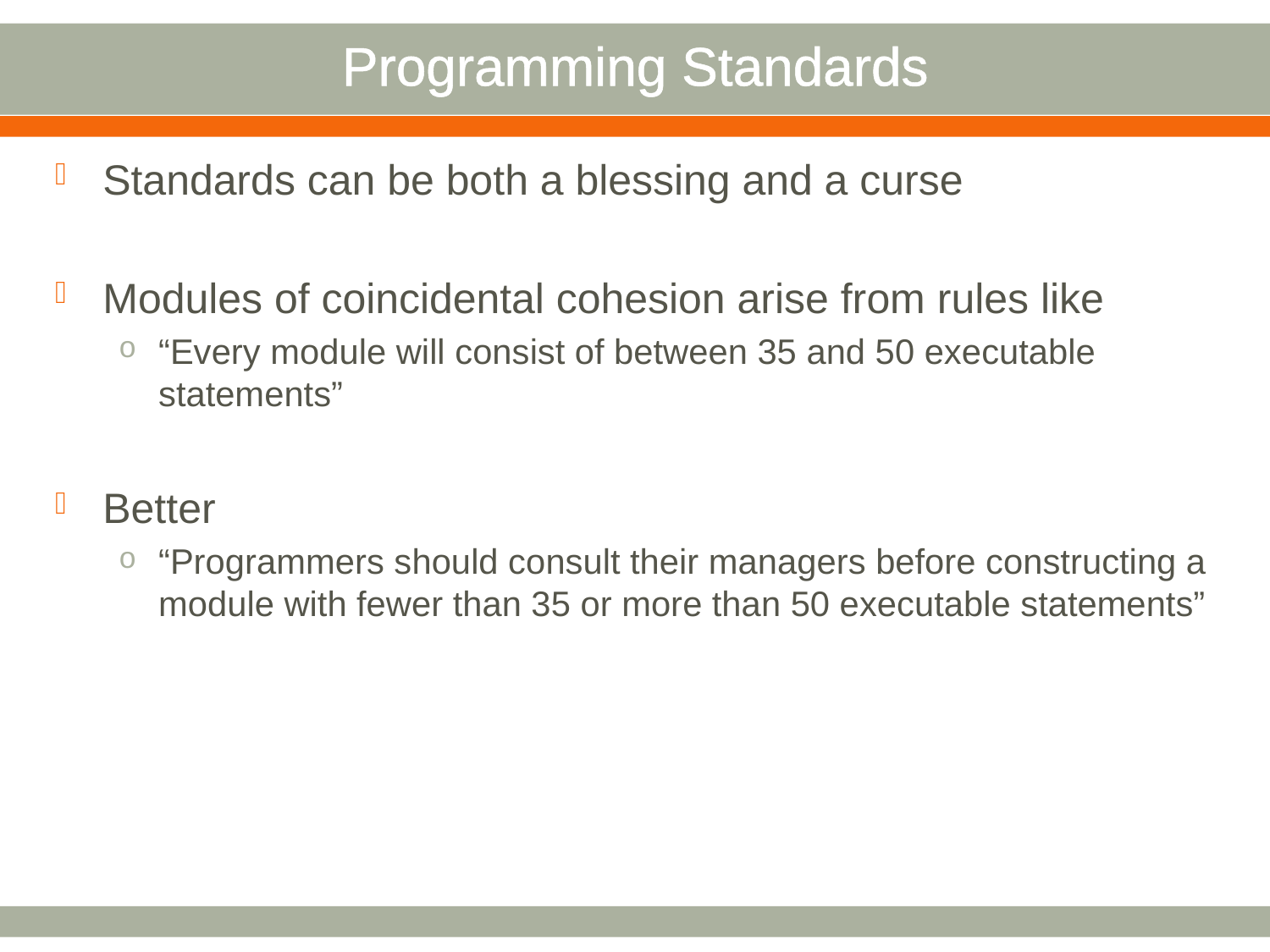

# Programming Standards
Standards can be both a blessing and a curse

Modules of coincidental cohesion arise from rules like
“Every module will consist of between 35 and 50 executable statements”

Better
“Programmers should consult their managers before constructing a module with fewer than 35 or more than 50 executable statements”